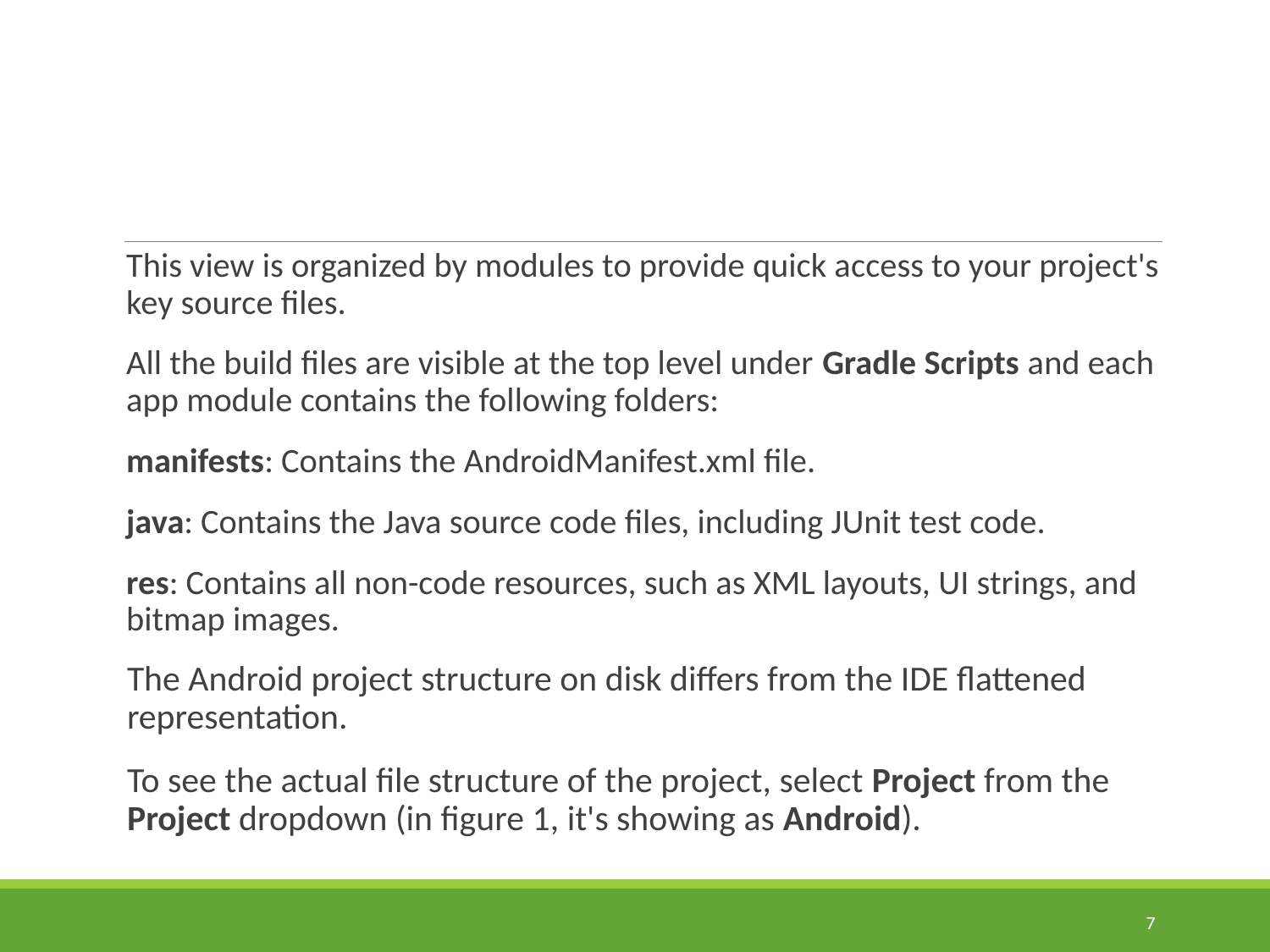

This view is organized by modules to provide quick access to your project's key source files.
All the build files are visible at the top level under Gradle Scripts and each app module contains the following folders:
manifests: Contains the AndroidManifest.xml file.
java: Contains the Java source code files, including JUnit test code.
res: Contains all non-code resources, such as XML layouts, UI strings, and bitmap images.

The Android project structure on disk differs from the IDE flattened representation.
To see the actual file structure of the project, select Project from the Project dropdown (in figure 1, it's showing as Android).

7